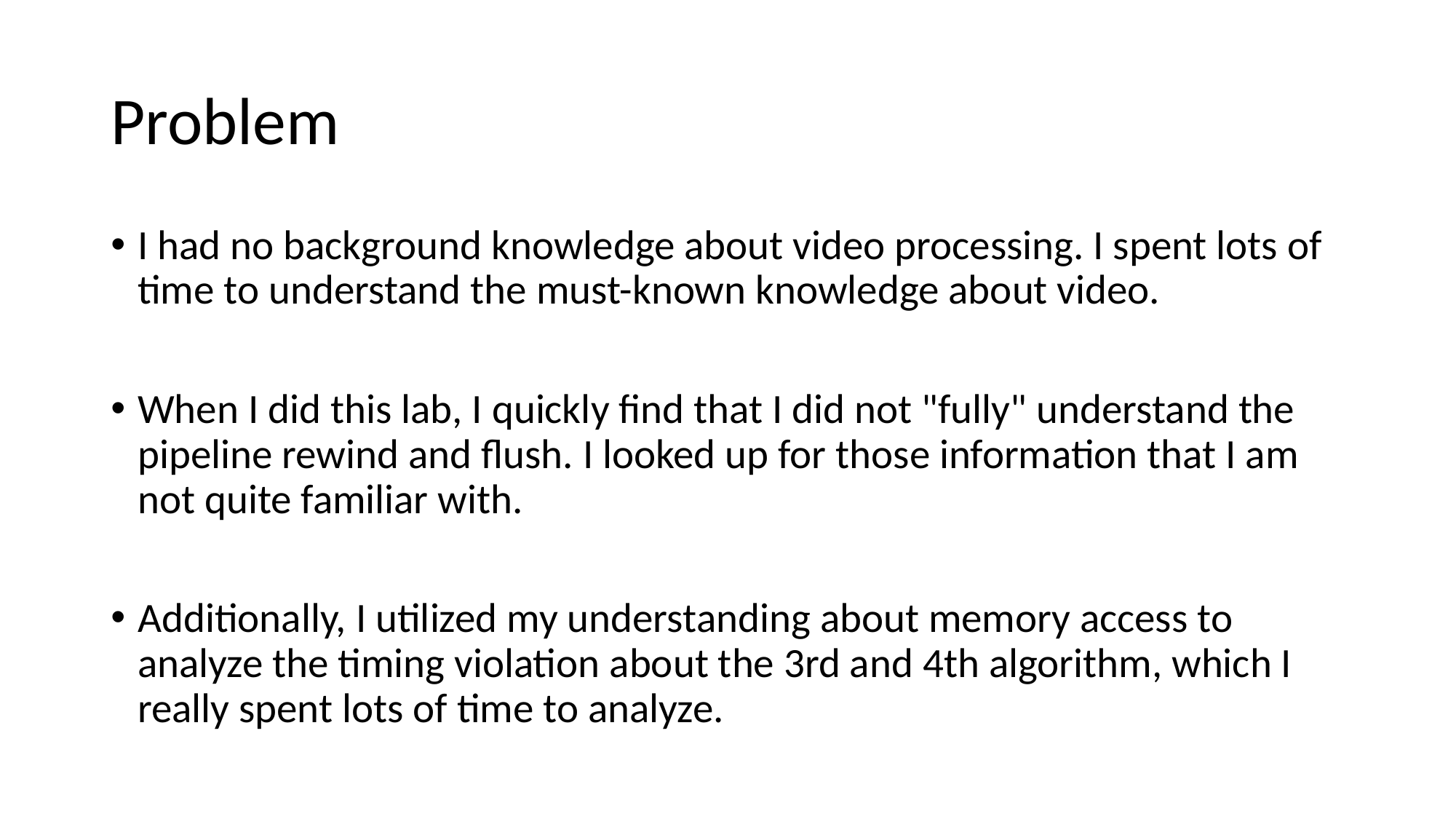

# Problem
I had no background knowledge about video processing. I spent lots of time to understand the must-known knowledge about video.

When I did this lab, I quickly find that I did not "fully" understand the pipeline rewind and flush. I looked up for those information that I am not quite familiar with.

Additionally, I utilized my understanding about memory access to analyze the timing violation about the 3rd and 4th algorithm, which I really spent lots of time to analyze.